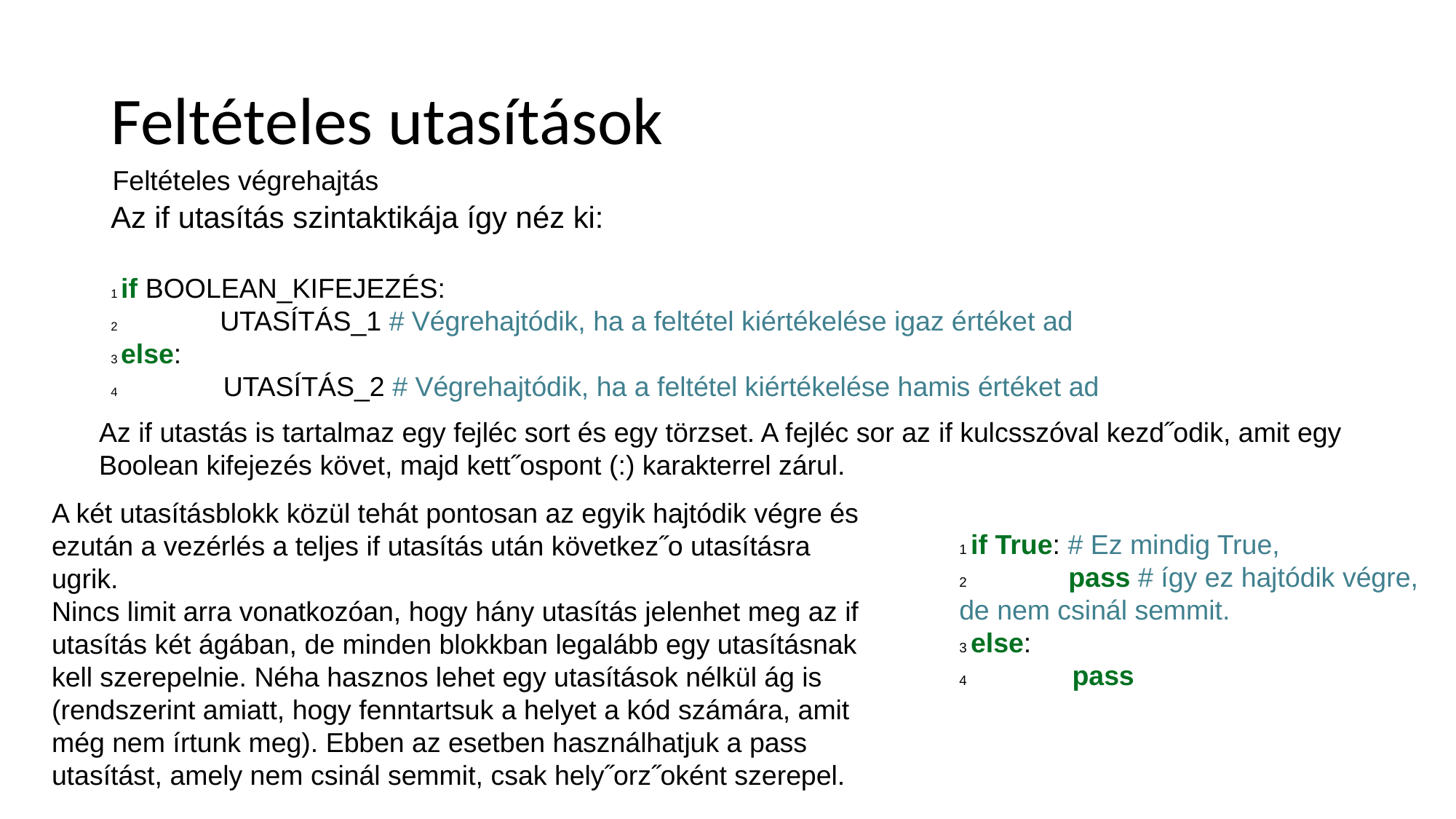

# Feltételes utasítások
Feltételes végrehajtás
Az if utasítás szintaktikája így néz ki:

1 if BOOLEAN_KIFEJEZÉS:
2 	UTASÍTÁS_1 # Végrehajtódik, ha a feltétel kiértékelése igaz értéket ad
3 else:
4	 UTASÍTÁS_2 # Végrehajtódik, ha a feltétel kiértékelése hamis értéket ad
Az if utastás is tartalmaz egy fejléc sort és egy törzset. A fejléc sor az if kulcsszóval kezd˝odik, amit egy Boolean kifejezés követ, majd kett˝ospont (:) karakterrel zárul.
A két utasításblokk közül tehát pontosan az egyik hajtódik végre és ezután a vezérlés a teljes if utasítás után következ˝o utasításra ugrik.
Nincs limit arra vonatkozóan, hogy hány utasítás jelenhet meg az if utasítás két ágában, de minden blokkban legalább egy utasításnak kell szerepelnie. Néha hasznos lehet egy utasítások nélkül ág is (rendszerint amiatt, hogy fenntartsuk a helyet a kód számára, amit még nem írtunk meg). Ebben az esetben használhatjuk a pass utasítást, amely nem csinál semmit, csak hely˝orz˝oként szerepel.
1 if True: # Ez mindig True,
2 	pass # így ez hajtódik végre, de nem csinál semmit.
3 else:
4	 pass